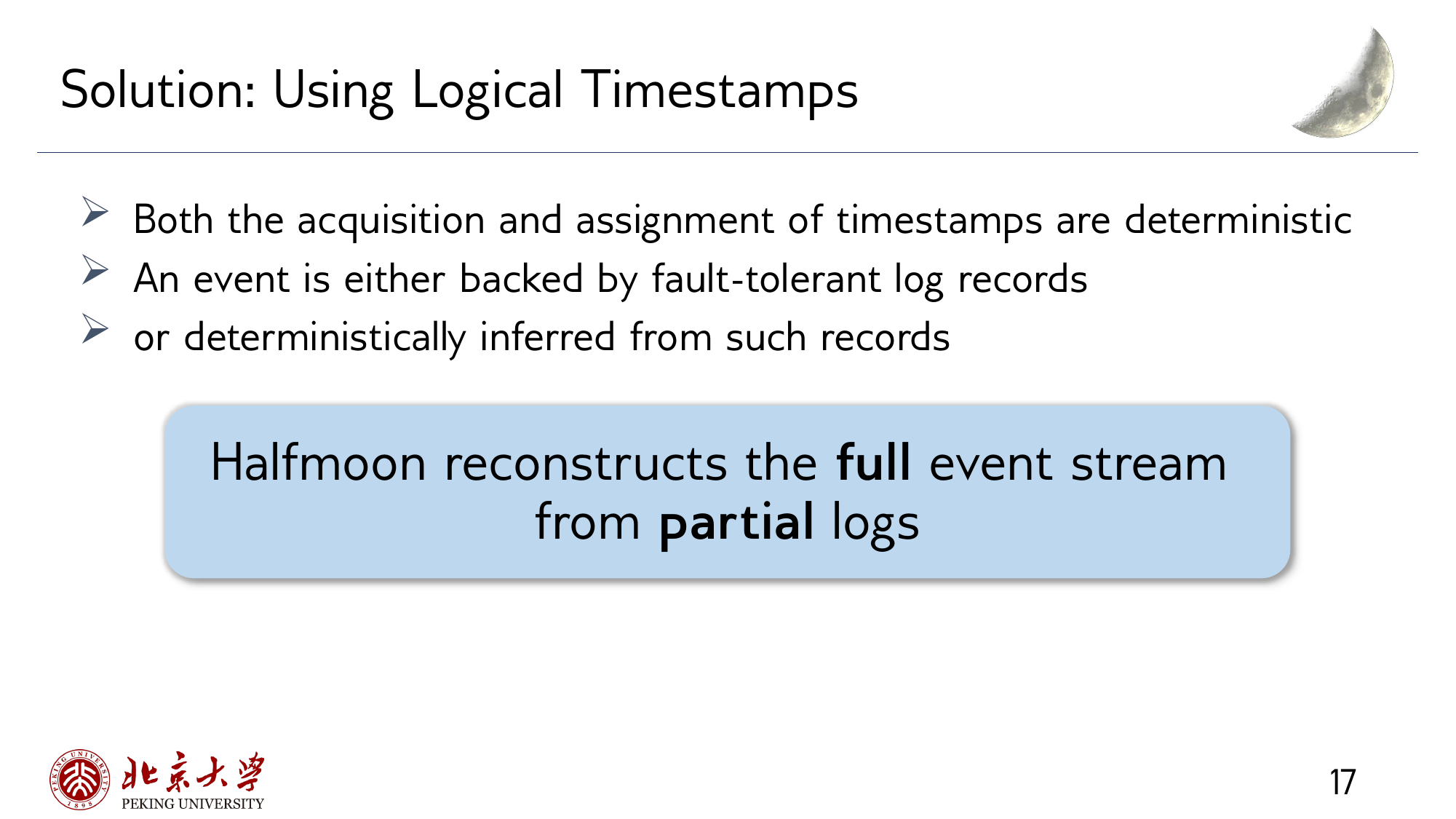

# Solution: Using Logical Timestamps
Both the acquisition and assignment of timestamps are deterministic
An event is either backed by fault-tolerant log records
or deterministically inferred from such records
Halfmoon reconstructs the full event stream
from partial logs